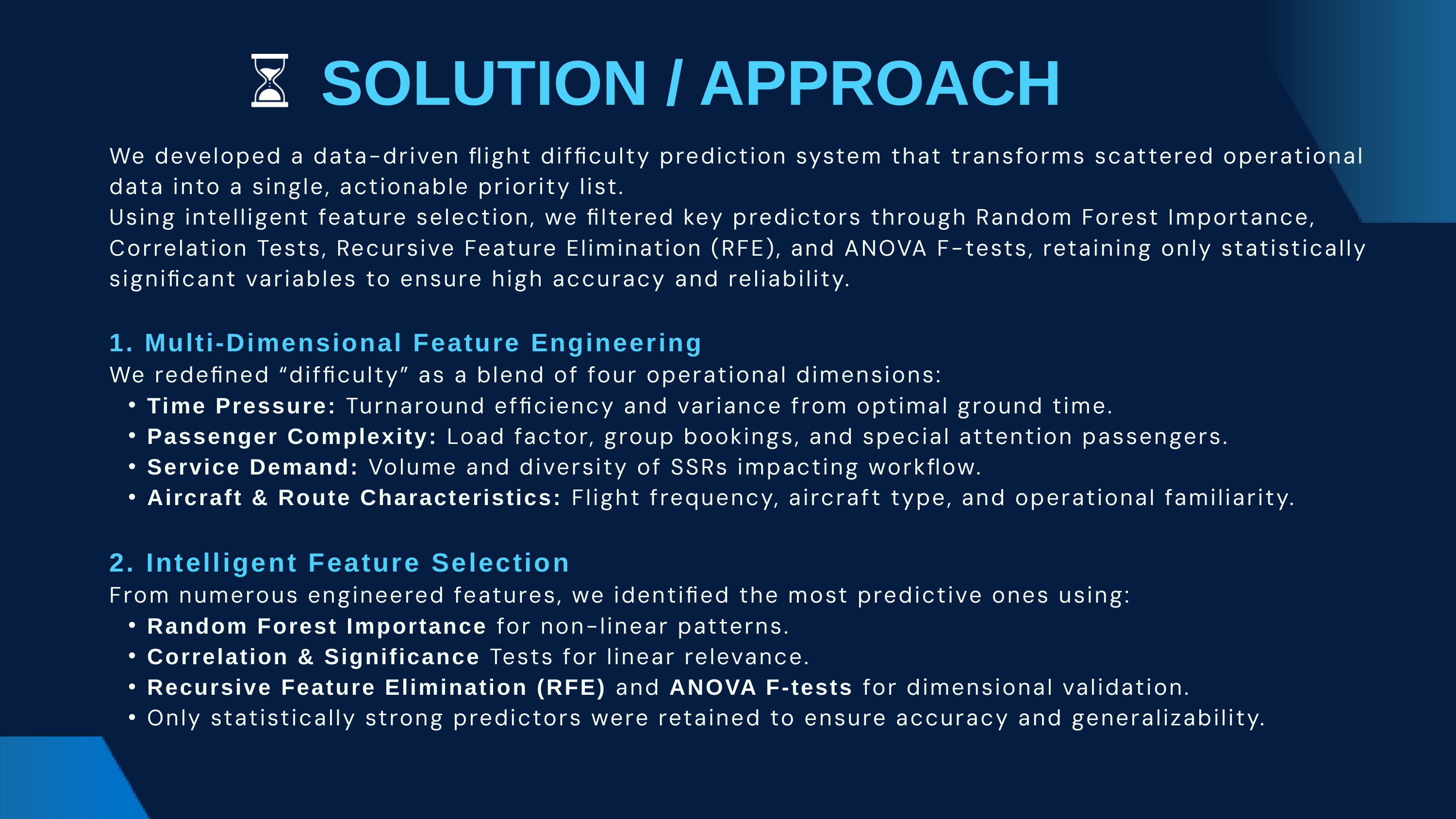

SOLUTION / APPROACH

We developed a data-driven flight difficulty prediction system that transforms scattered operational data into a single, actionable priority list.
Using intelligent feature selection, we filtered key predictors through Random Forest Importance, Correlation Tests, Recursive Feature Elimination (RFE), and ANOVA F-tests, retaining only statistically significant variables to ensure high accuracy and reliability.

1. Multi-Dimensional Feature Engineering
We redefined “difficulty” as a blend of four operational dimensions:
Time Pressure: Turnaround efficiency and variance from optimal ground time.
Passenger Complexity: Load factor, group bookings, and special attention passengers.
Service Demand: Volume and diversity of SSRs impacting workflow.
Aircraft & Route Characteristics: Flight frequency, aircraft type, and operational familiarity.

2. Intelligent Feature Selection
From numerous engineered features, we identified the most predictive ones using:
Random Forest Importance for non-linear patterns.
Correlation & Significance Tests for linear relevance.
Recursive Feature Elimination (RFE) and ANOVA F-tests for dimensional validation.
Only statistically strong predictors were retained to ensure accuracy and generalizability.